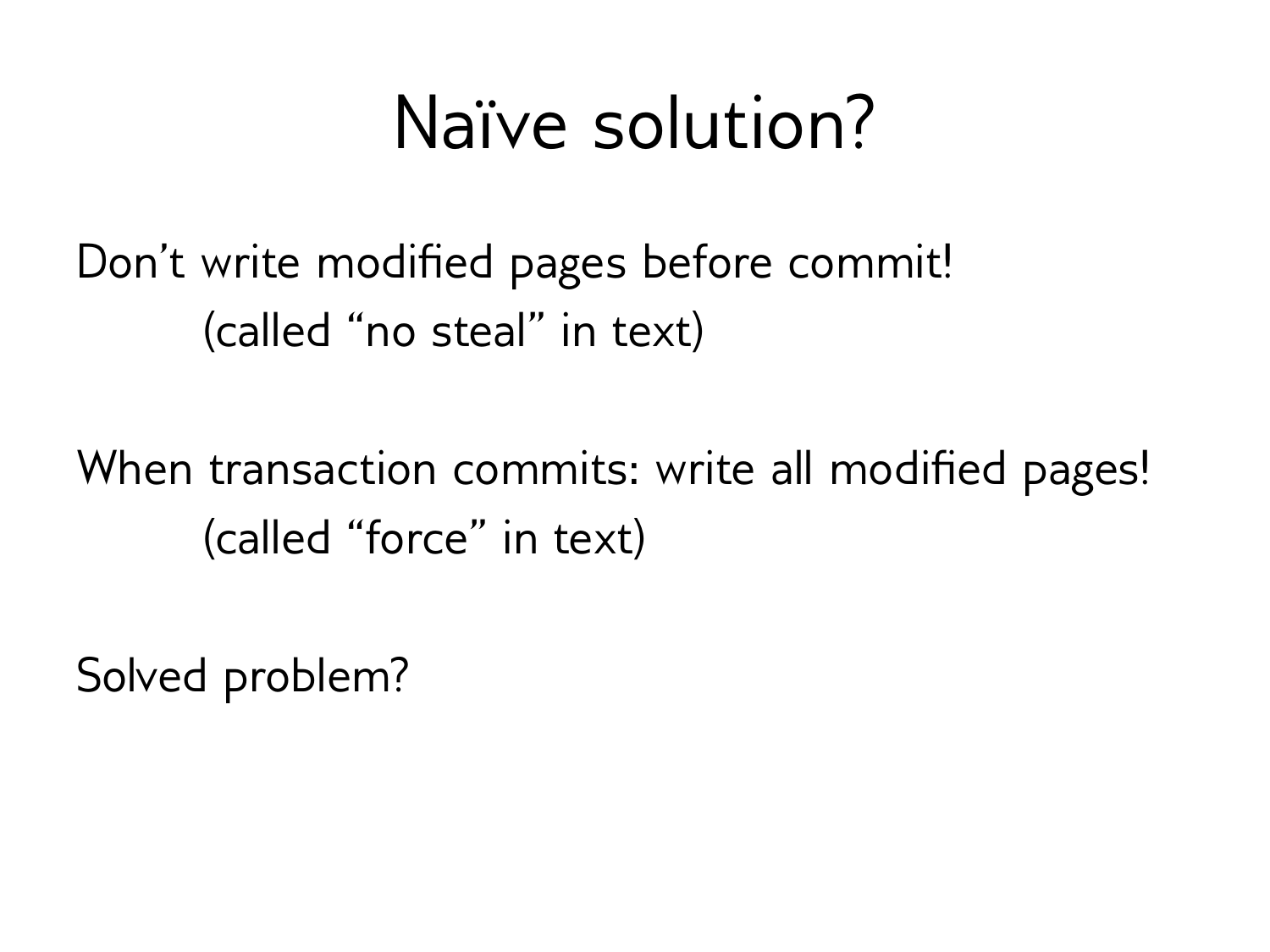

# Naïve solution?
Don’t write modified pages before commit!
	(called “no steal” in text)

When transaction commits: write all modified pages!
	(called “force” in text)

Solved problem?